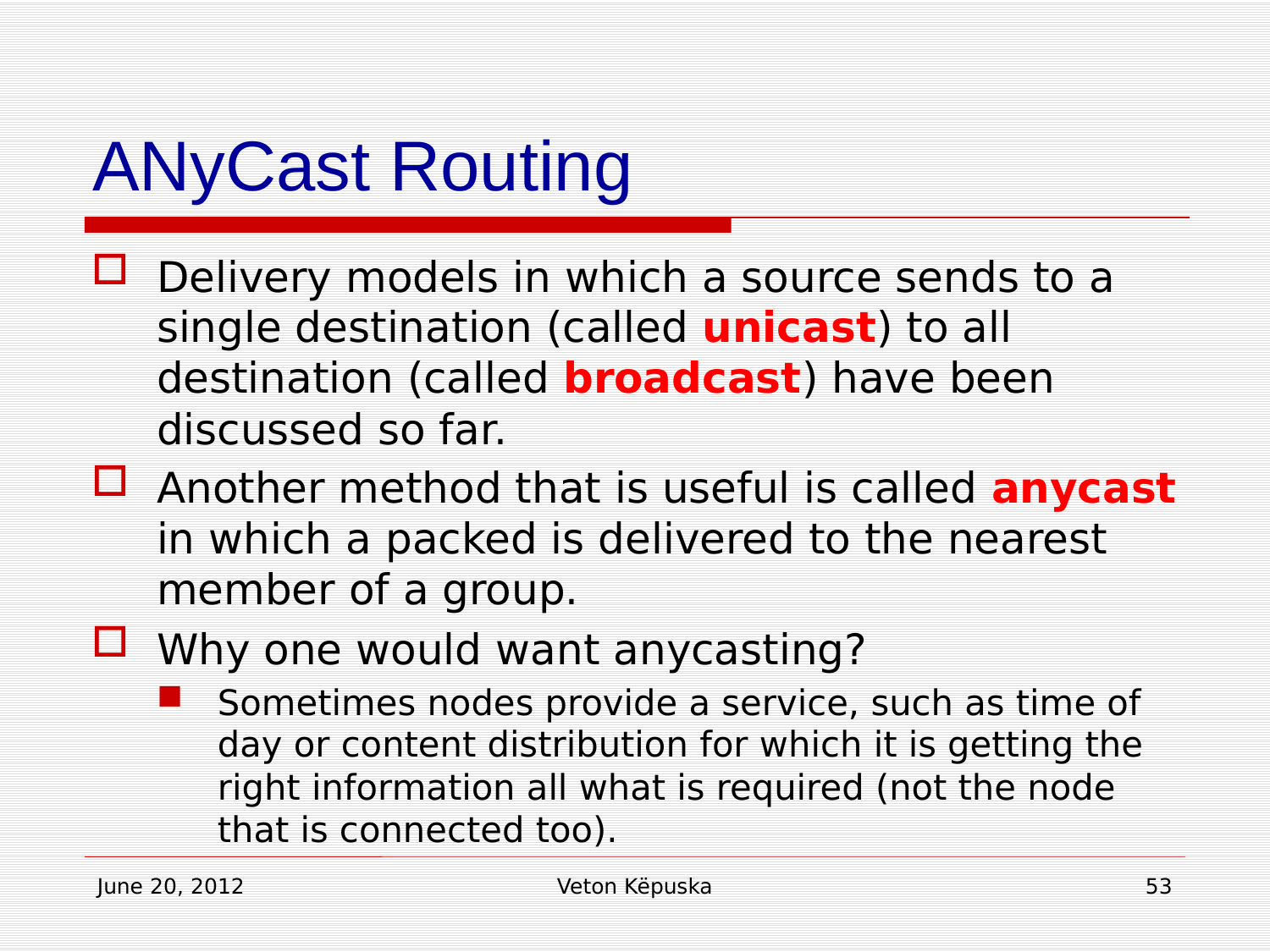

# ANyCast Routing
Delivery models in which a source sends to a single destination (called unicast) to all destination (called broadcast) have been discussed so far.
Another method that is useful is called anycast in which a packed is delivered to the nearest member of a group.
Why one would want anycasting?
Sometimes nodes provide a service, such as time of day or content distribution for which it is getting the right information all what is required (not the node that is connected too).

June 20, 2012
Veton Këpuska
53